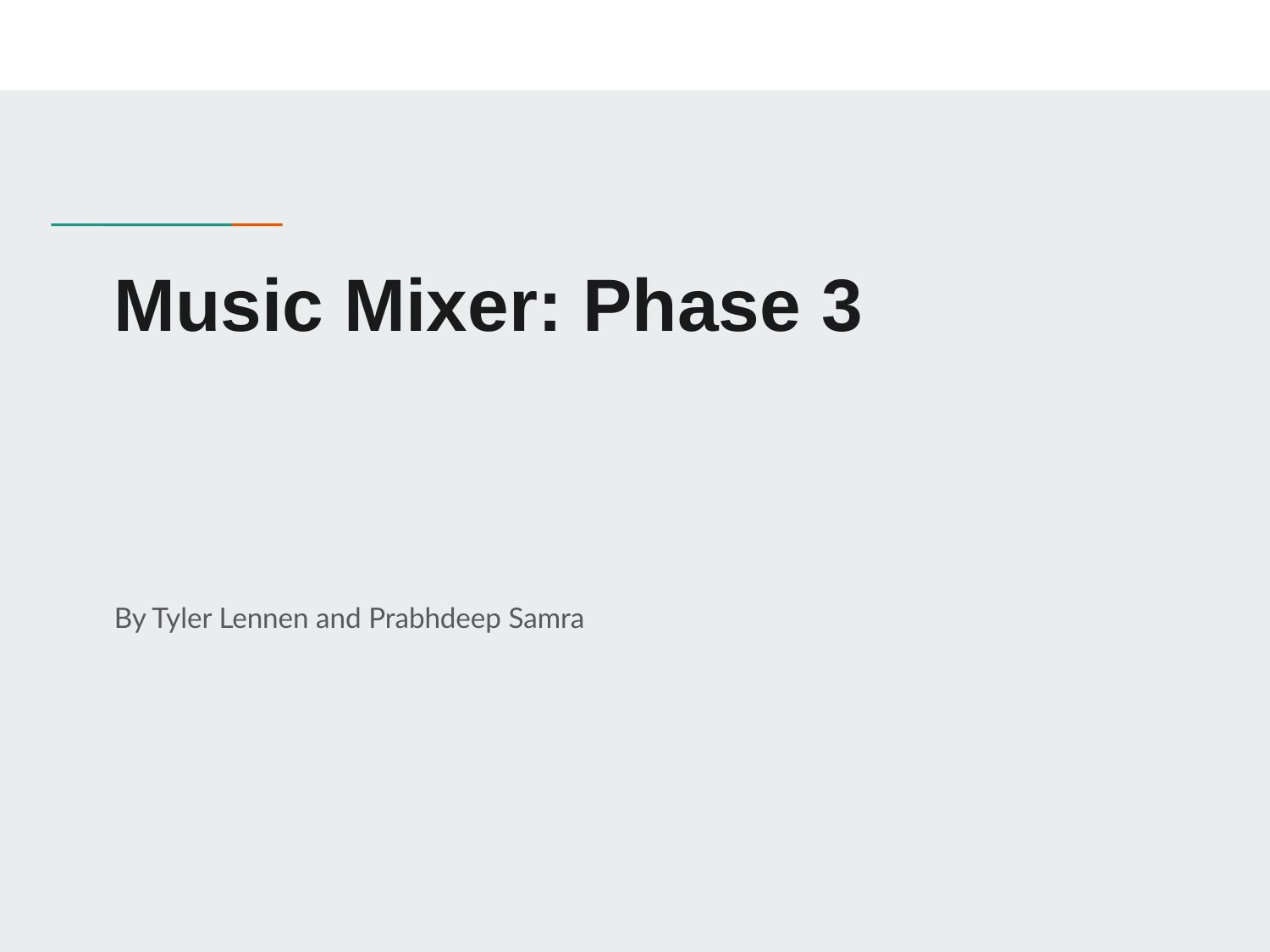

# Music Mixer: Phase 3
By Tyler Lennen and Prabhdeep Samra